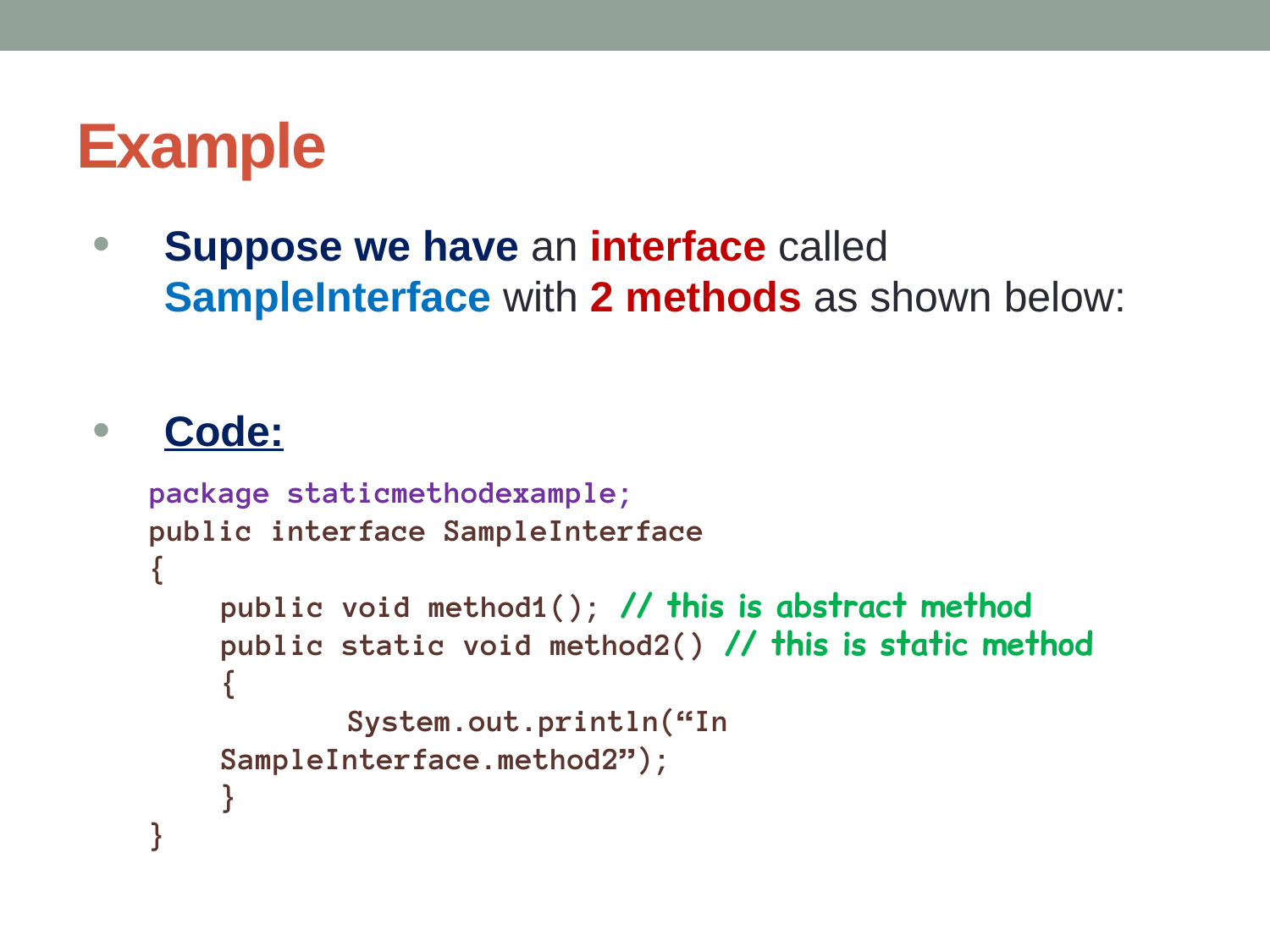

# Example
Suppose we have an interface called SampleInterface with 2 methods as shown below:

Code:

package staticmethodexample;
public interface SampleInterface
{
	public void method1(); // this is abstract method
	public static void method2() // this is static method
	{
		System.out.println(“In SampleInterface.method2”);
	}
}